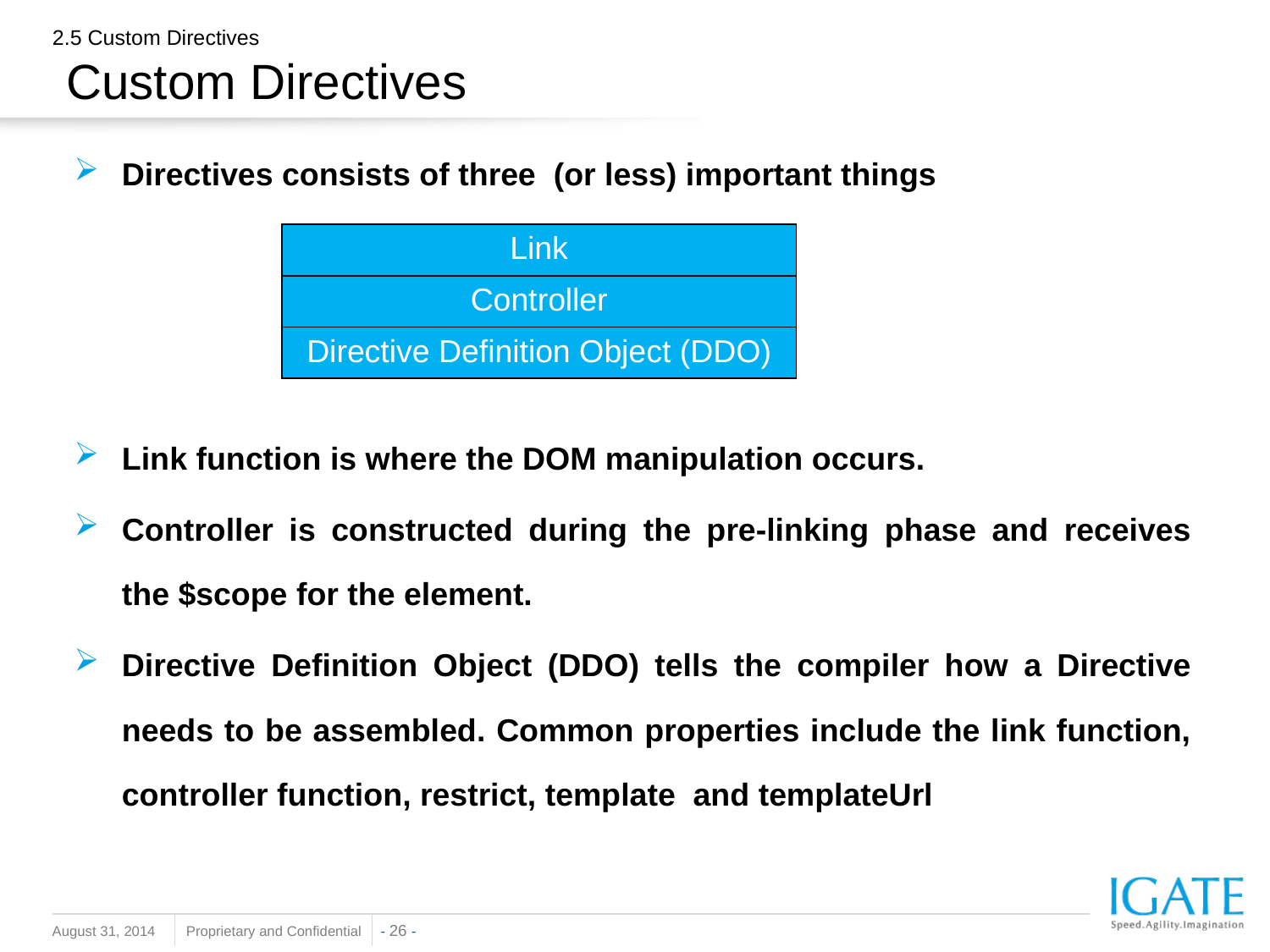

# 2.5 Custom Directives Custom Directives
Directives consists of three  (or less) important things

Link function is where the DOM manipulation occurs.
Controller is constructed during the pre-linking phase and receives the $scope for the element.
Directive Definition Object (DDO) tells the compiler how a Directive needs to be assembled. Common properties include the link function, controller function, restrict, template  and templateUrl

| Link |
| --- |
| Controller |
| Directive Definition Object (DDO) |